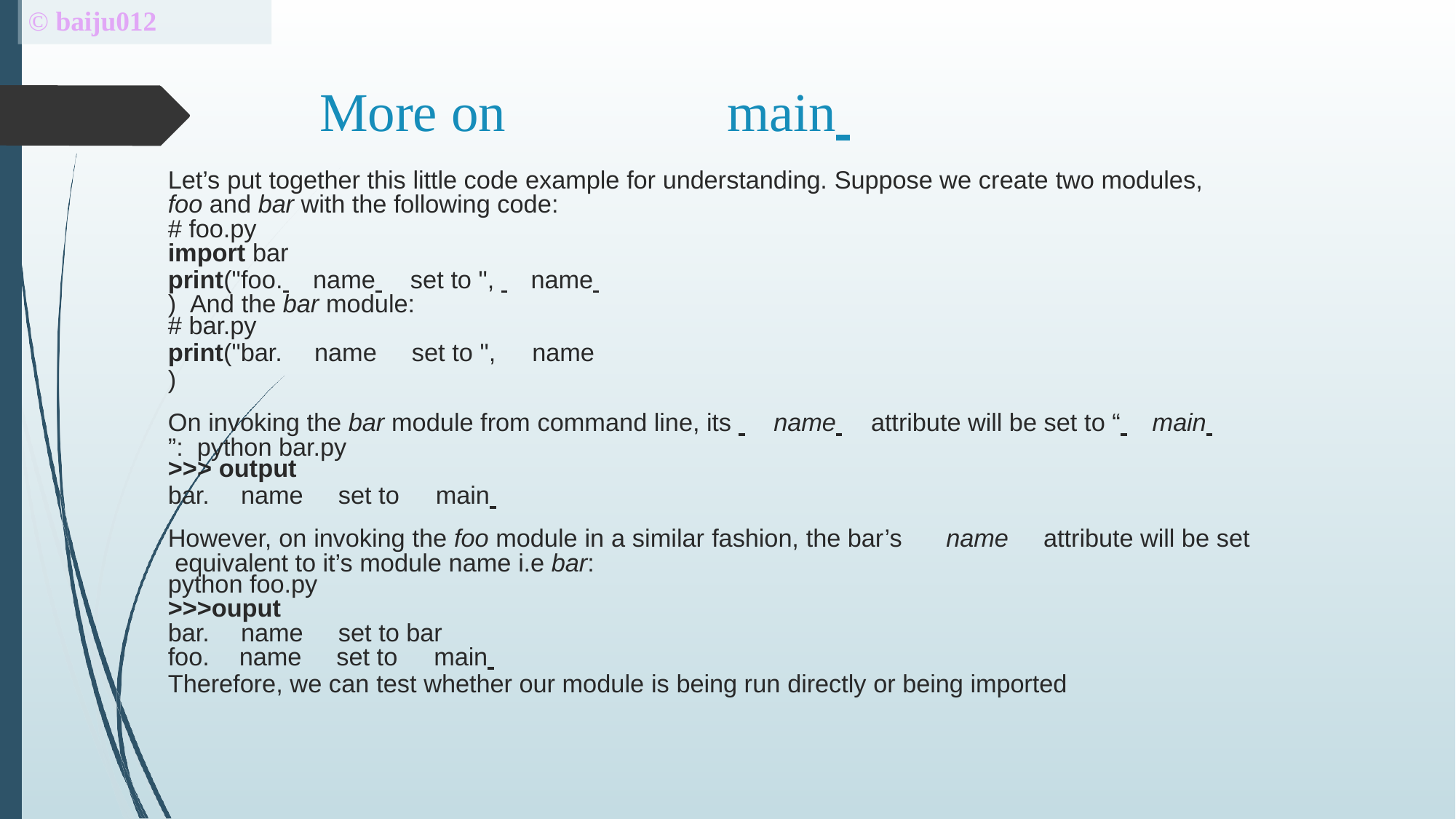

# © baiju012
More on	main
Let’s put together this little code example for understanding. Suppose we create two modules,
foo and bar with the following code:
# foo.py
import bar
print("foo. 	name 	set to ",  	name 	)  And the bar module:
# bar.py
print("bar.	name	set to ",	name	)
On invoking the bar module from command line, its  	name 	attribute will be set to “ 	main 	”:  python bar.py
>>> output
bar.	name	set to	main
However, on invoking the foo module in a similar fashion, the bar’s	name	attribute will be set  equivalent to it’s module name i.e bar:
python foo.py
>>>ouput
bar.	name	set to bar
foo.	name	set to	main
Therefore, we can test whether our module is being run directly or being imported